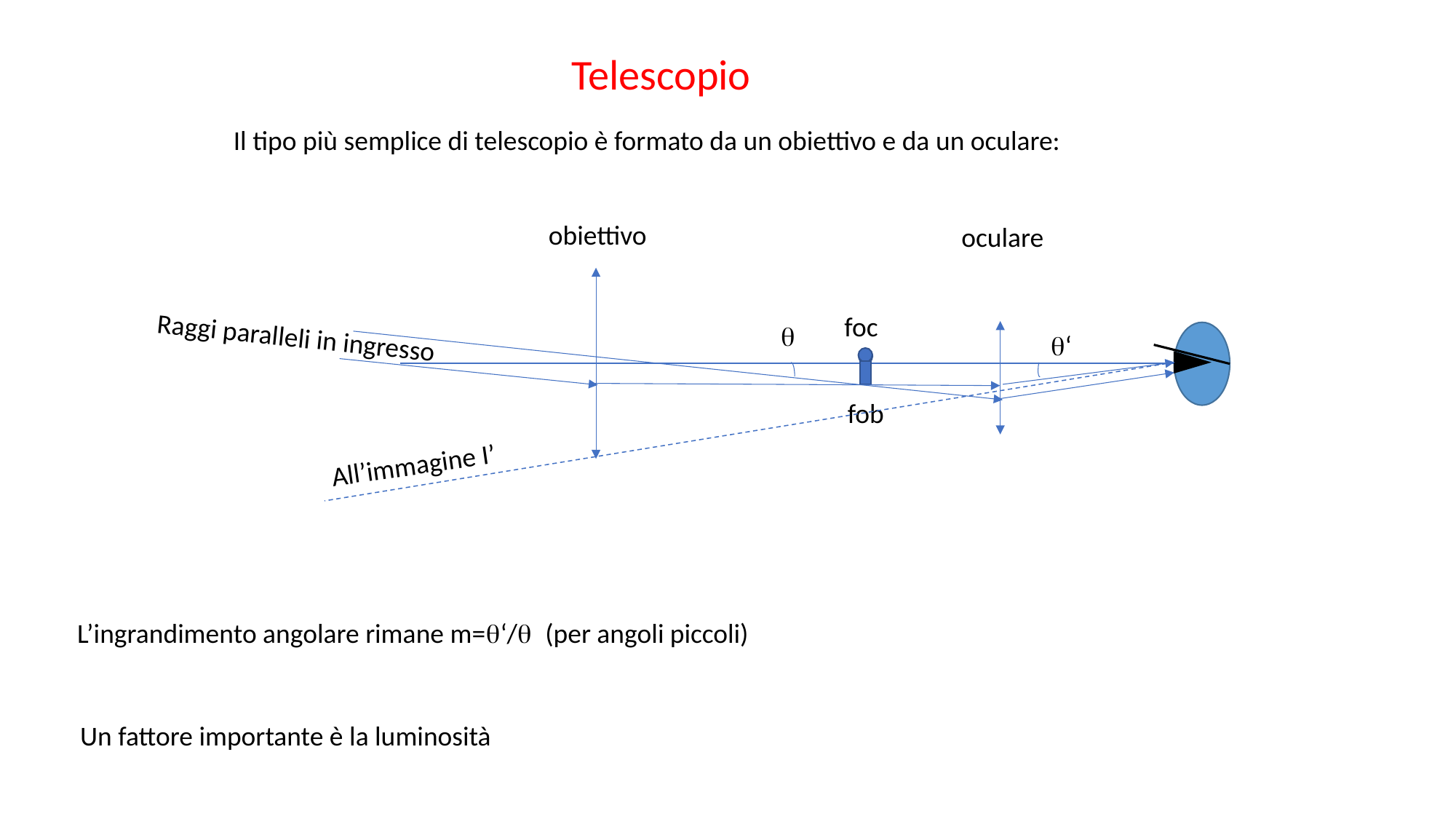

Telescopio
Il tipo più semplice di telescopio è formato da un obiettivo e da un oculare:

obiettivo
oculare
foc
θ
Raggi paralleli in ingresso

θ‘

fob
All’immagine I’
L’ingrandimento angolare rimane m=θ‘/θ (per angoli piccoli)
Un fattore importante è la luminosità